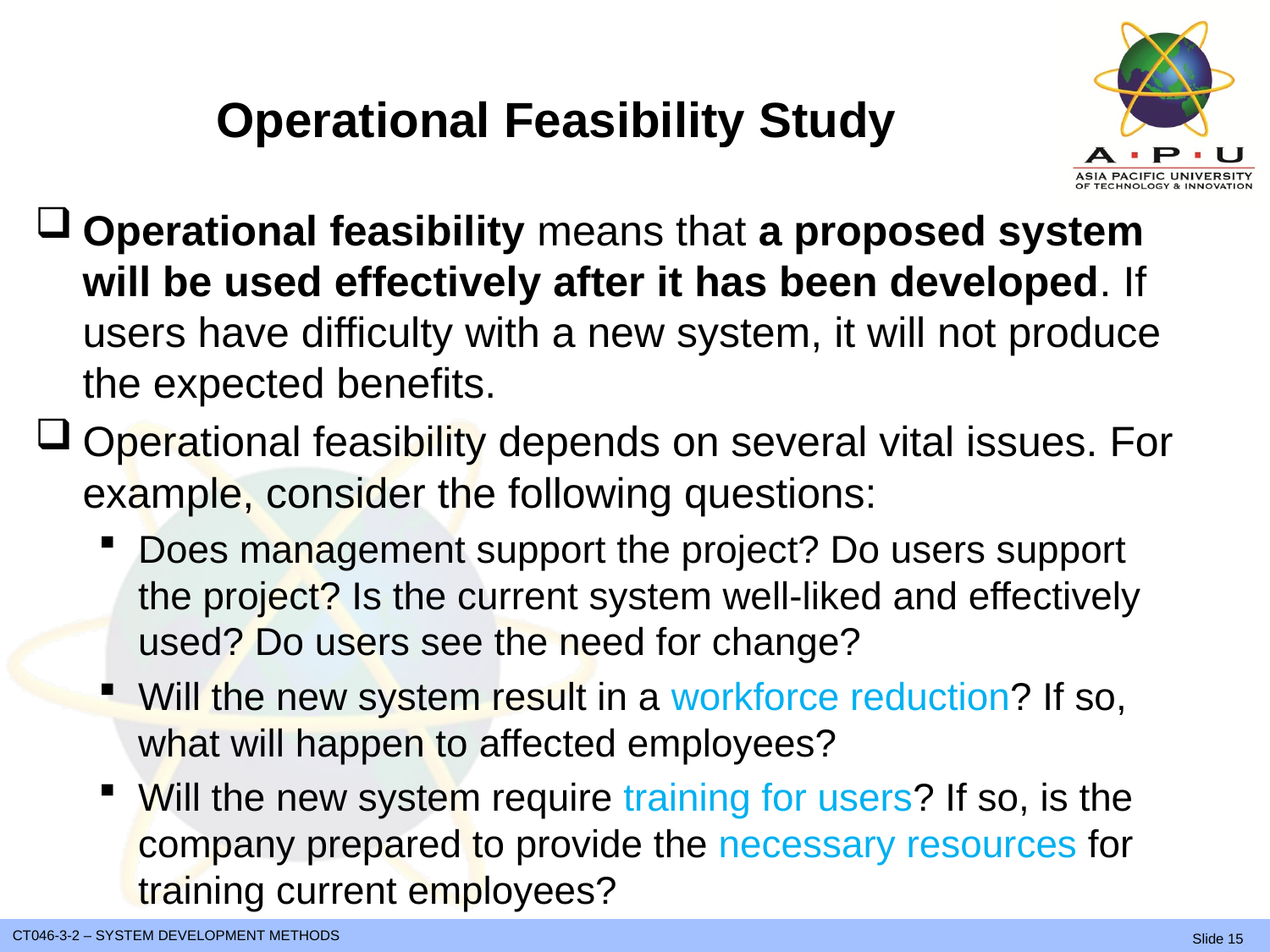

# Operational Feasibility Study
Operational feasibility means that a proposed system will be used effectively after it has been developed. If users have difficulty with a new system, it will not produce the expected benefits.
Operational feasibility depends on several vital issues. For example, consider the following questions:
Does management support the project? Do users support the project? Is the current system well-liked and effectively used? Do users see the need for change?
Will the new system result in a workforce reduction? If so, what will happen to affected employees?
Will the new system require training for users? If so, is the company prepared to provide the necessary resources for training current employees?